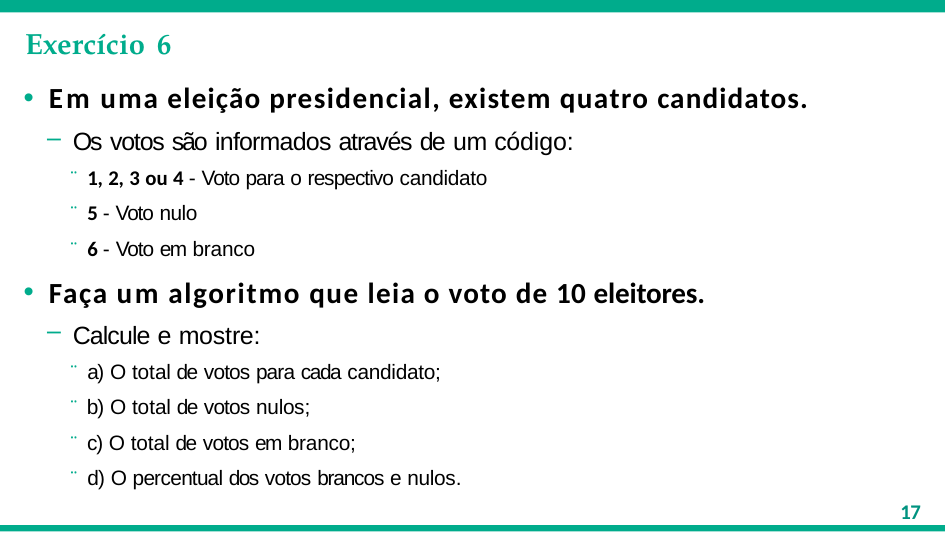

# Exercício 6
Em uma eleição presidencial, existem quatro candidatos.
Os votos são informados através de um código:
¨ 1, 2, 3 ou 4 - Voto para o respectivo candidato
¨ 5 - Voto nulo
¨ 6 - Voto em branco
Faça um algoritmo que leia o voto de 10 eleitores.
Calcule e mostre:
¨ a) O total de votos para cada candidato;
¨ b) O total de votos nulos;
¨ c) O total de votos em branco;
¨ d) O percentual dos votos brancos e nulos.
17